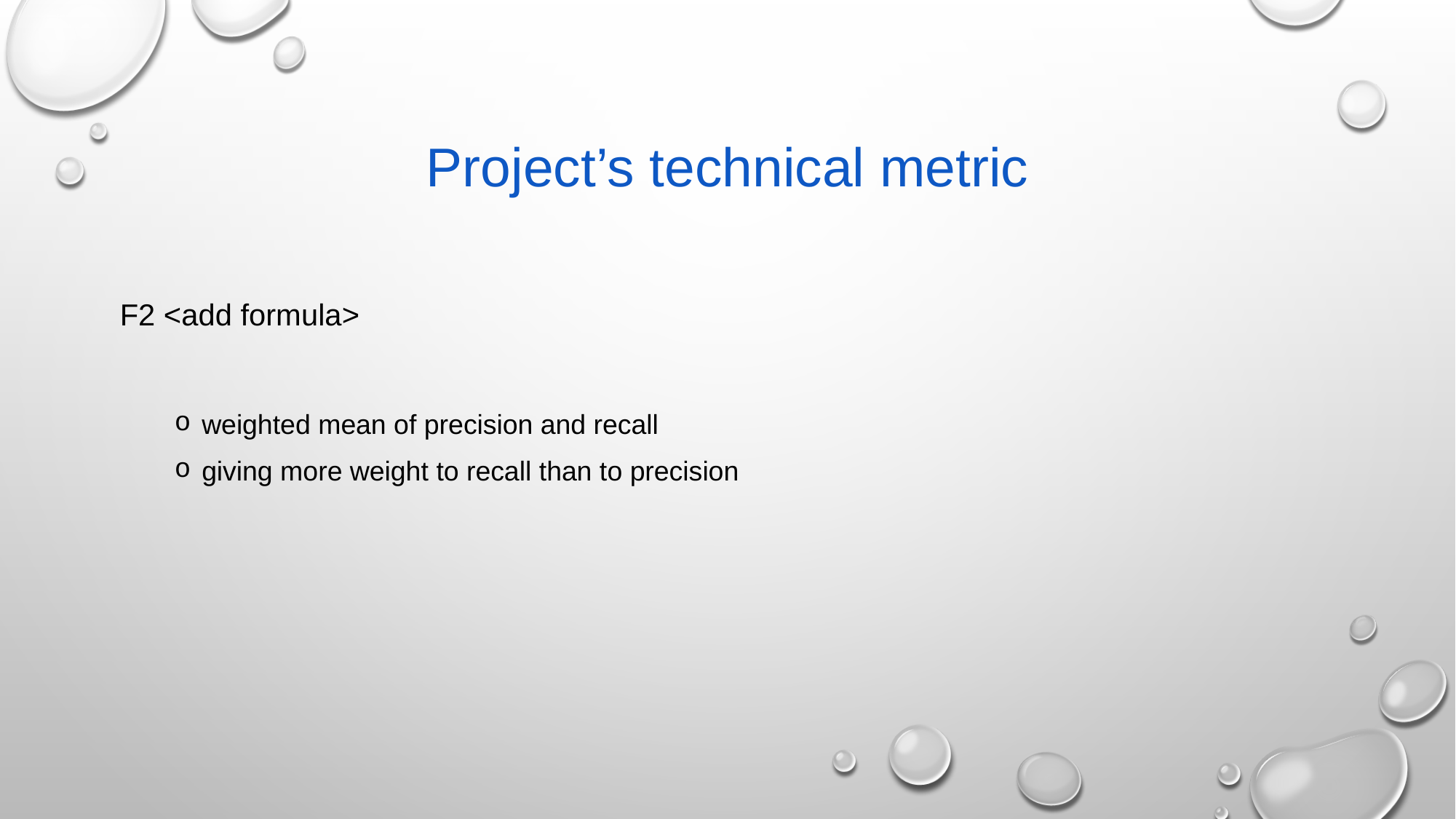

# Project’s technical metric
F2 <add formula>

weighted mean of precision and recall
giving more weight to recall than to precision